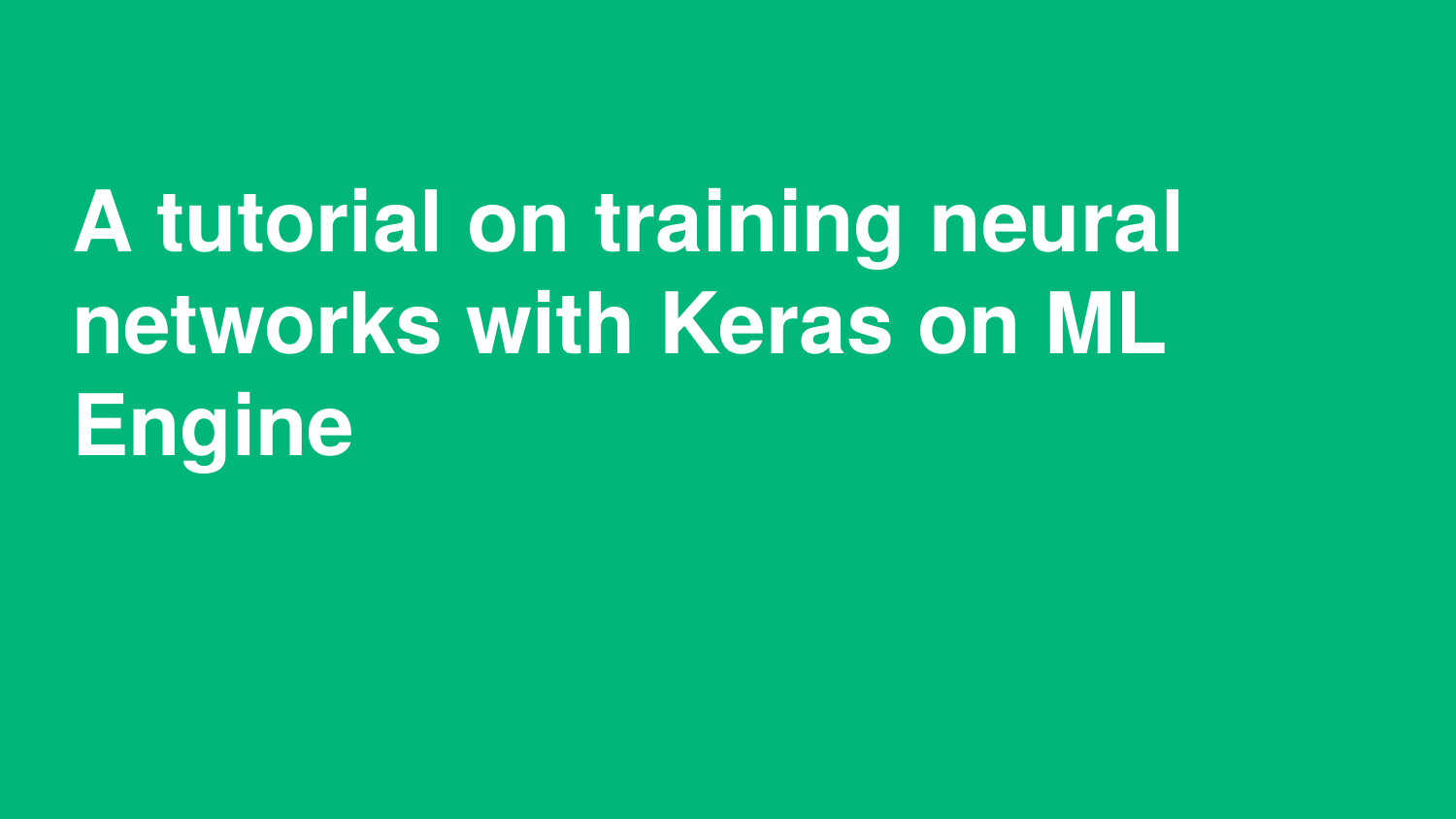

# A tutorial on training neural networks with Keras on ML Engine